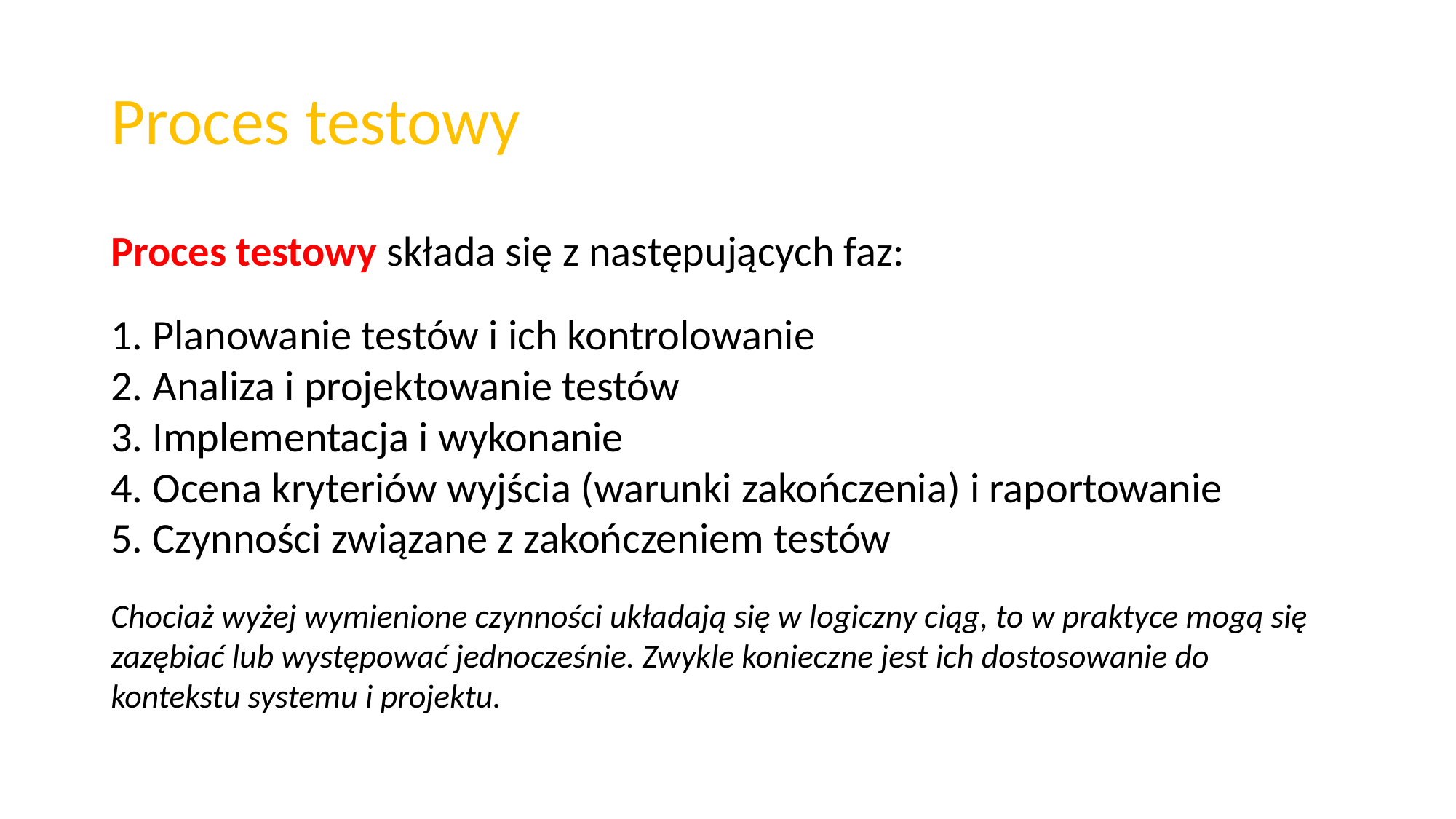

Proces testowy
Proces testowy składa się z następujących faz:

1. Planowanie testów i ich kontrolowanie
2. Analiza i projektowanie testów
3. Implementacja i wykonanie
4. Ocena kryteriów wyjścia (warunki zakończenia) i raportowanie
5. Czynności związane z zakończeniem testów

Chociaż wyżej wymienione czynności układają się w logiczny ciąg, to w praktyce mogą się zazębiać lub występować jednocześnie. Zwykle konieczne jest ich dostosowanie do kontekstu systemu i projektu.